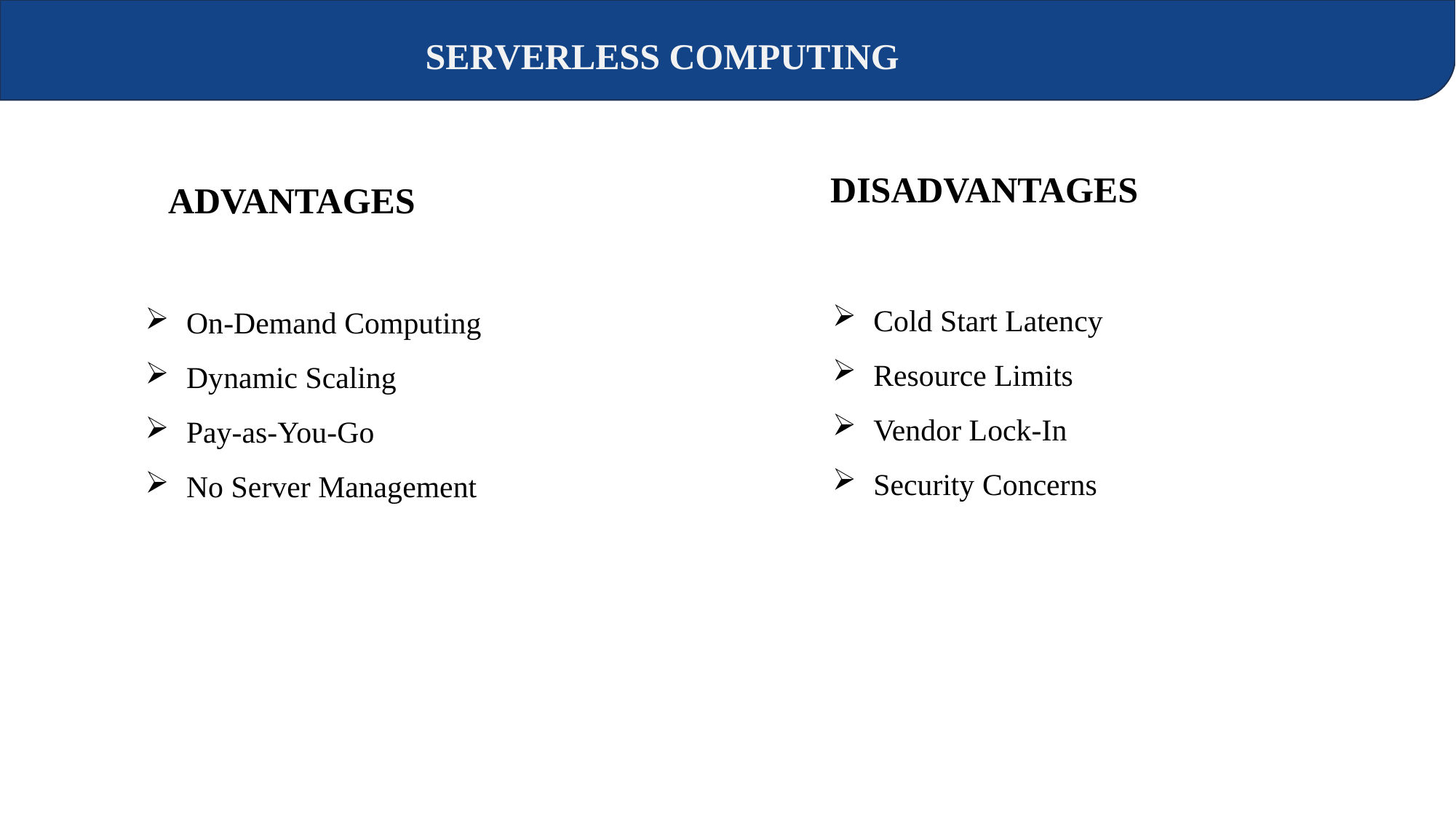

SERVERLESS COMPUTING
DISADVANTAGES
ADVANTAGES
Cold Start Latency
Resource Limits
Vendor Lock-In
Security Concerns
On-Demand Computing
Dynamic Scaling
Pay-as-You-Go
No Server Management